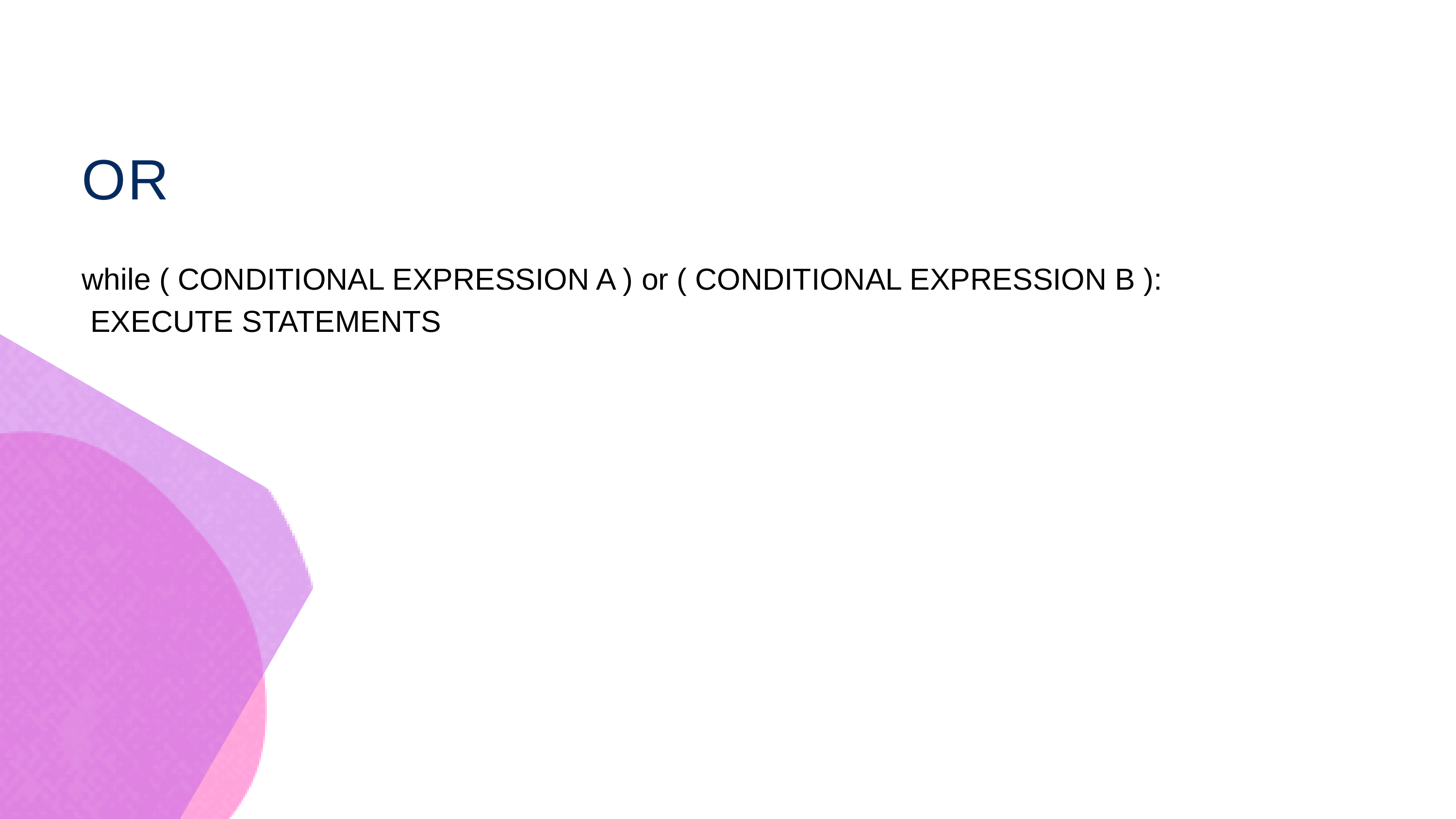

OR
while ( CONDITIONAL EXPRESSION A ) or ( CONDITIONAL EXPRESSION B ):
 EXECUTE STATEMENTS